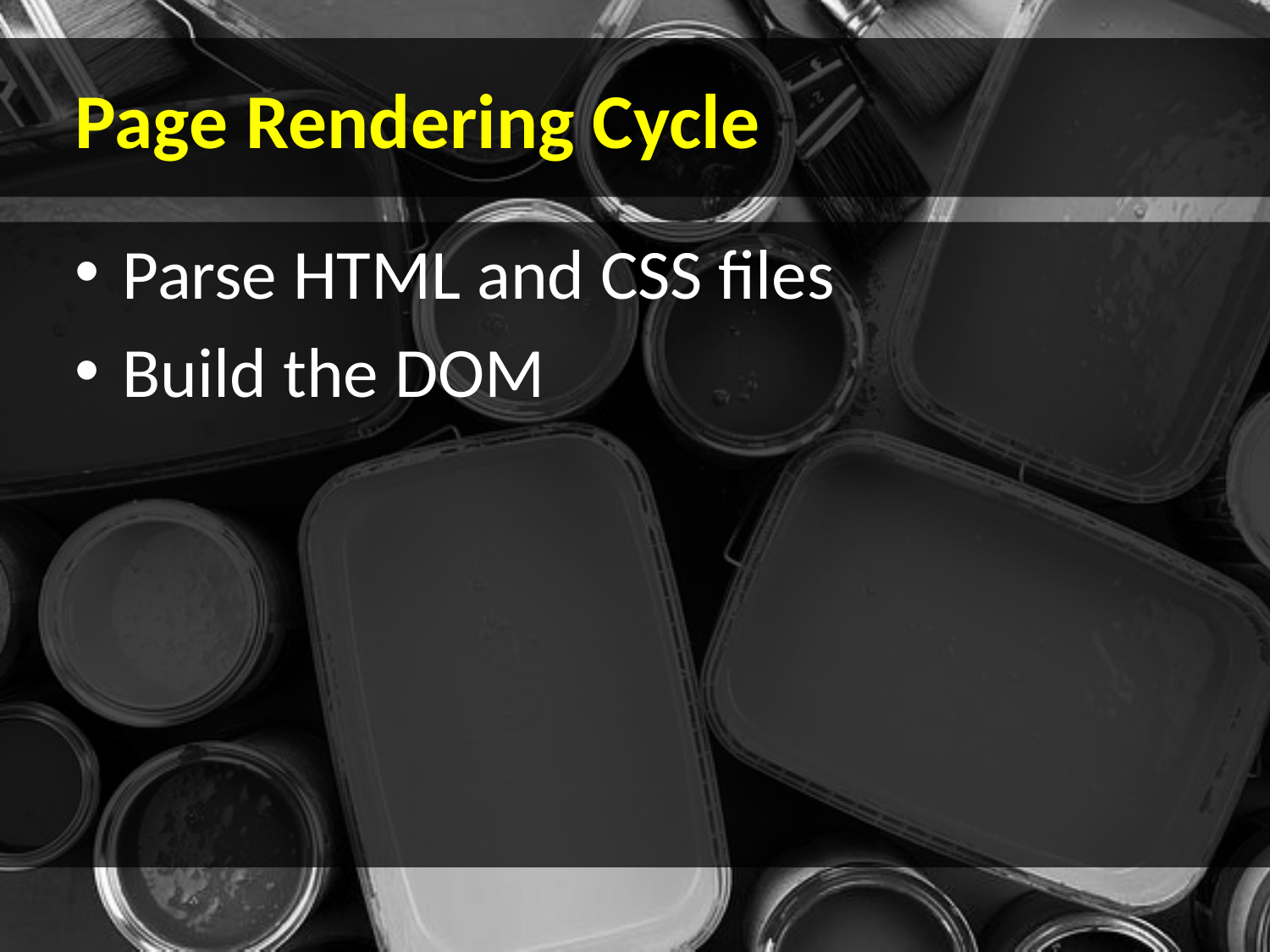

# Page Rendering Cycle
Parse HTML and CSS files
Build the DOM